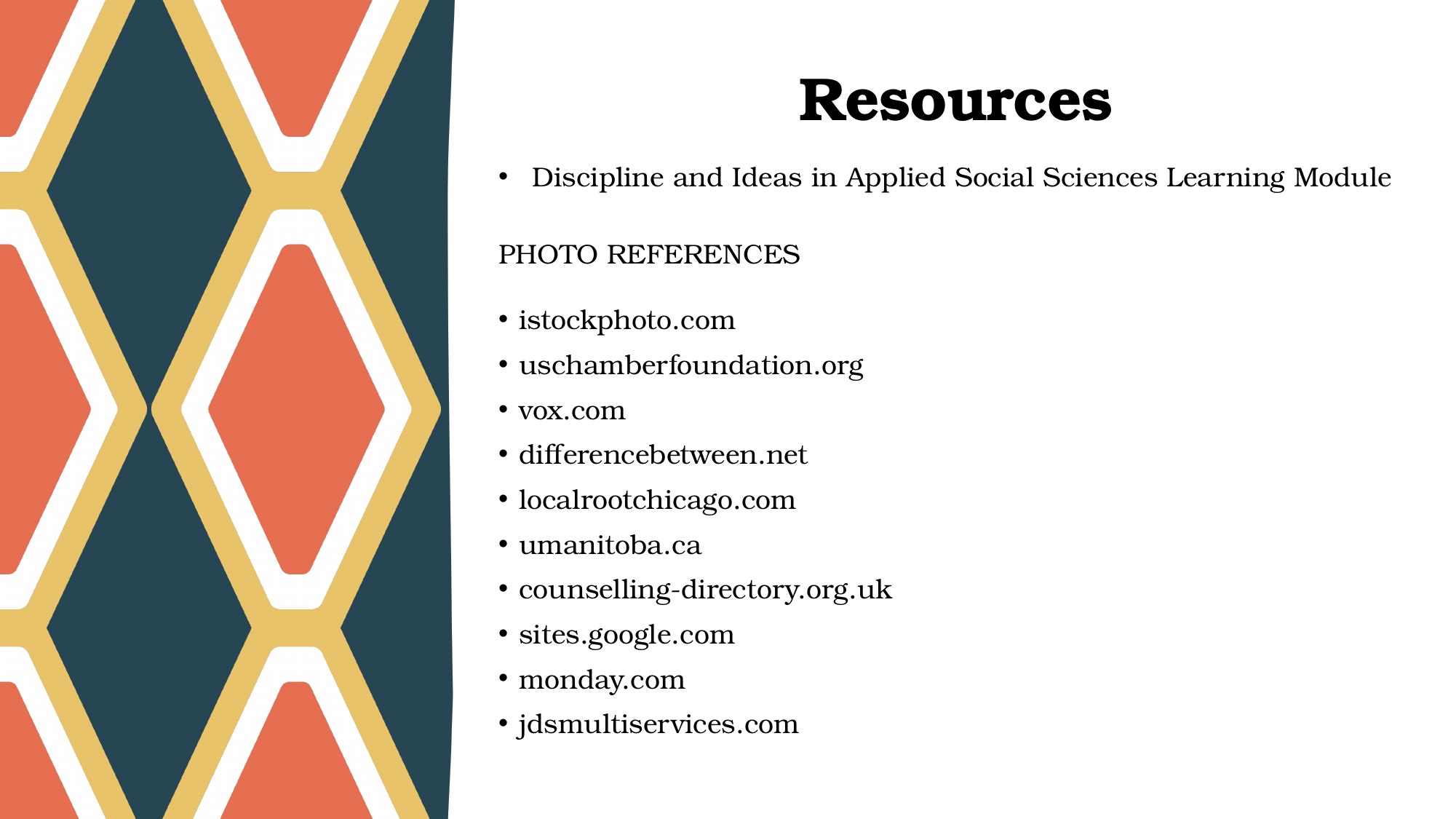

# Resources
Discipline and Ideas in Applied Social Sciences Learning Module

PHOTO REFERENCES

istockphoto.com
uschamberfoundation.org
vox.com
differencebetween.net
localrootchicago.com
umanitoba.ca
counselling-directory.org.uk
sites.google.com
monday.com
jdsmultiservices.com